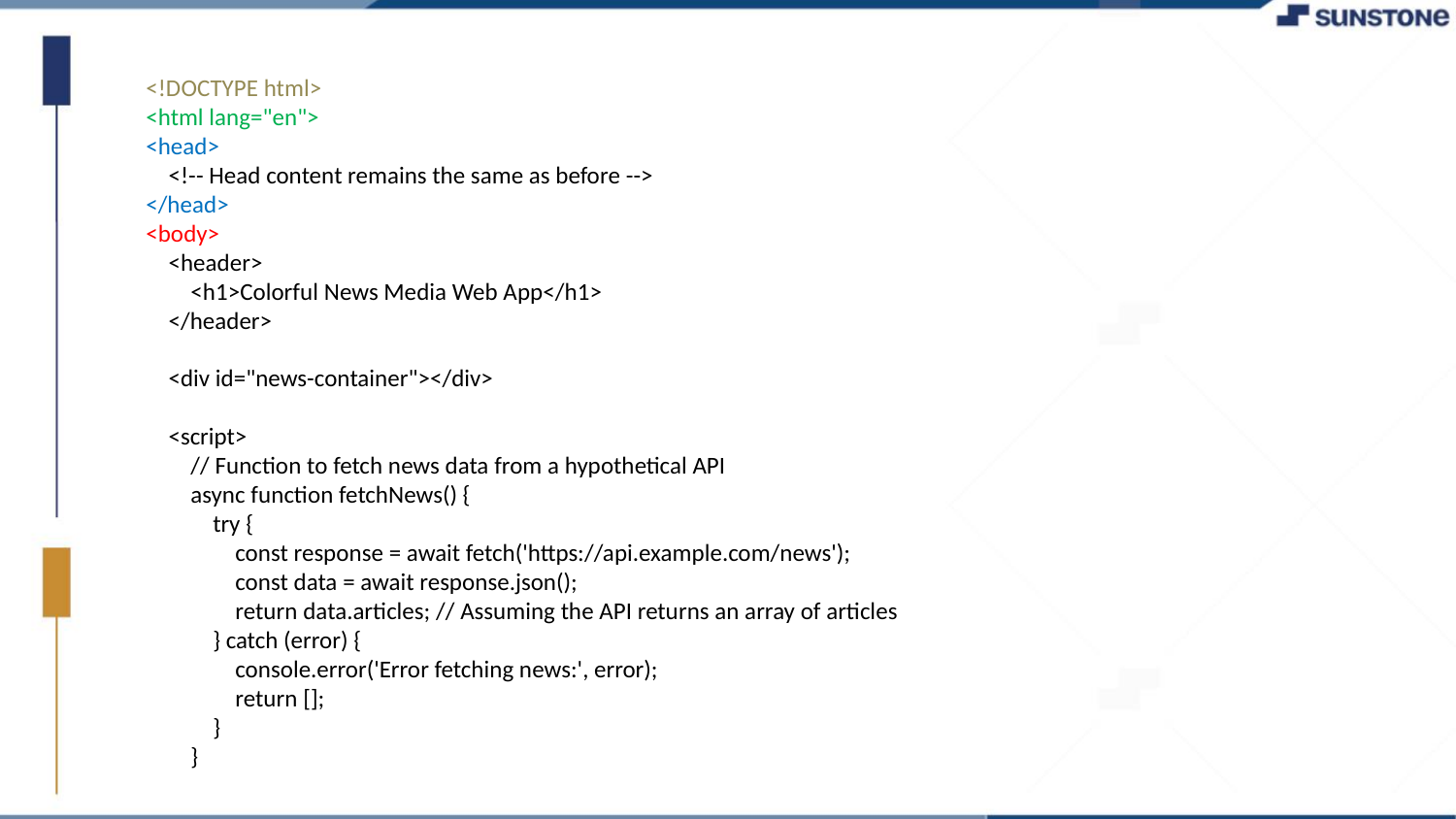

<!DOCTYPE html>
<html lang="en">
<head>
    <!-- Head content remains the same as before -->
</head>
<body>
    <header>
        <h1>Colorful News Media Web App</h1>
    </header>

    <div id="news-container"></div>

    <script>
        // Function to fetch news data from a hypothetical API
        async function fetchNews() {
            try {
                const response = await fetch('https://api.example.com/news');
                const data = await response.json();
                return data.articles; // Assuming the API returns an array of articles
            } catch (error) {
                console.error('Error fetching news:', error);
                return [];
            }
        }